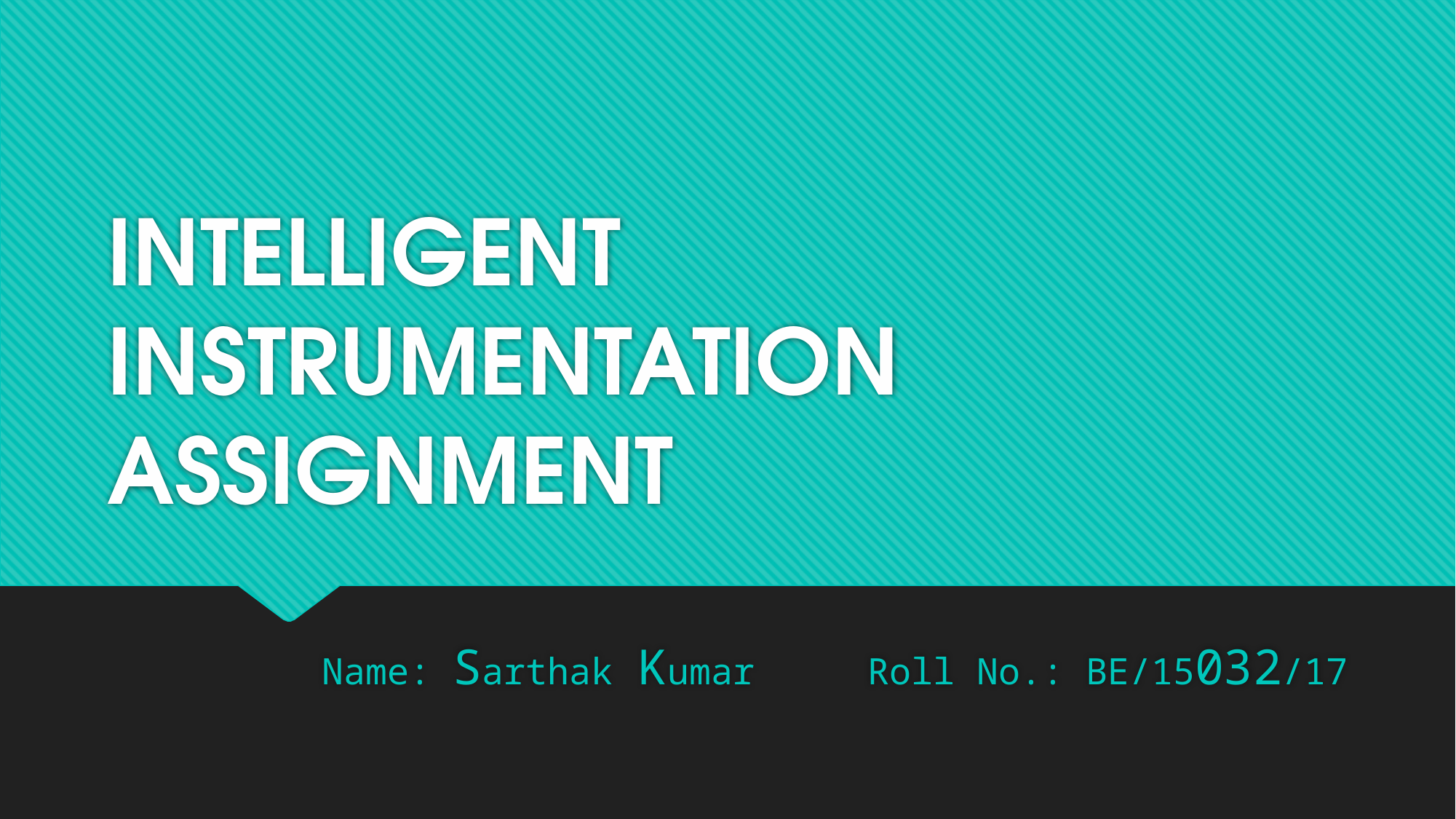

# INTELLIGENT INSTRUMENTATION ASSIGNMENT
Name: Sarthak Kumar		Roll No.: BE/15032/17